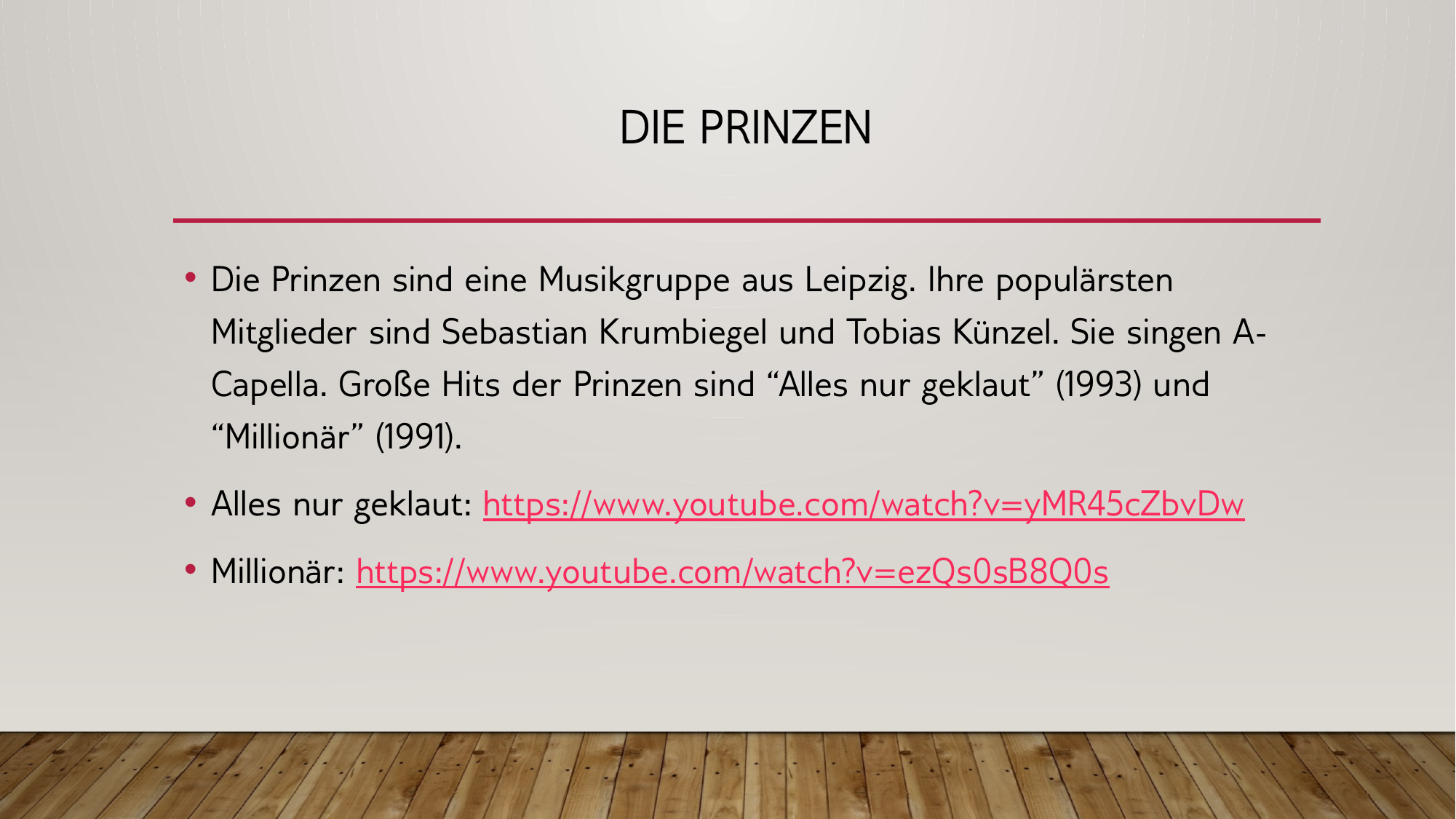

# Die Prinzen
Die Prinzen sind eine Musikgruppe aus Leipzig. Ihre populärsten Mitglieder sind Sebastian Krumbiegel und Tobias Künzel. Sie singen A-Capella. Große Hits der Prinzen sind “Alles nur geklaut” (1993) und “Millionär” (1991).
Alles nur geklaut: https://www.youtube.com/watch?v=yMR45cZbvDw
Millionär: https://www.youtube.com/watch?v=ezQs0sB8Q0s